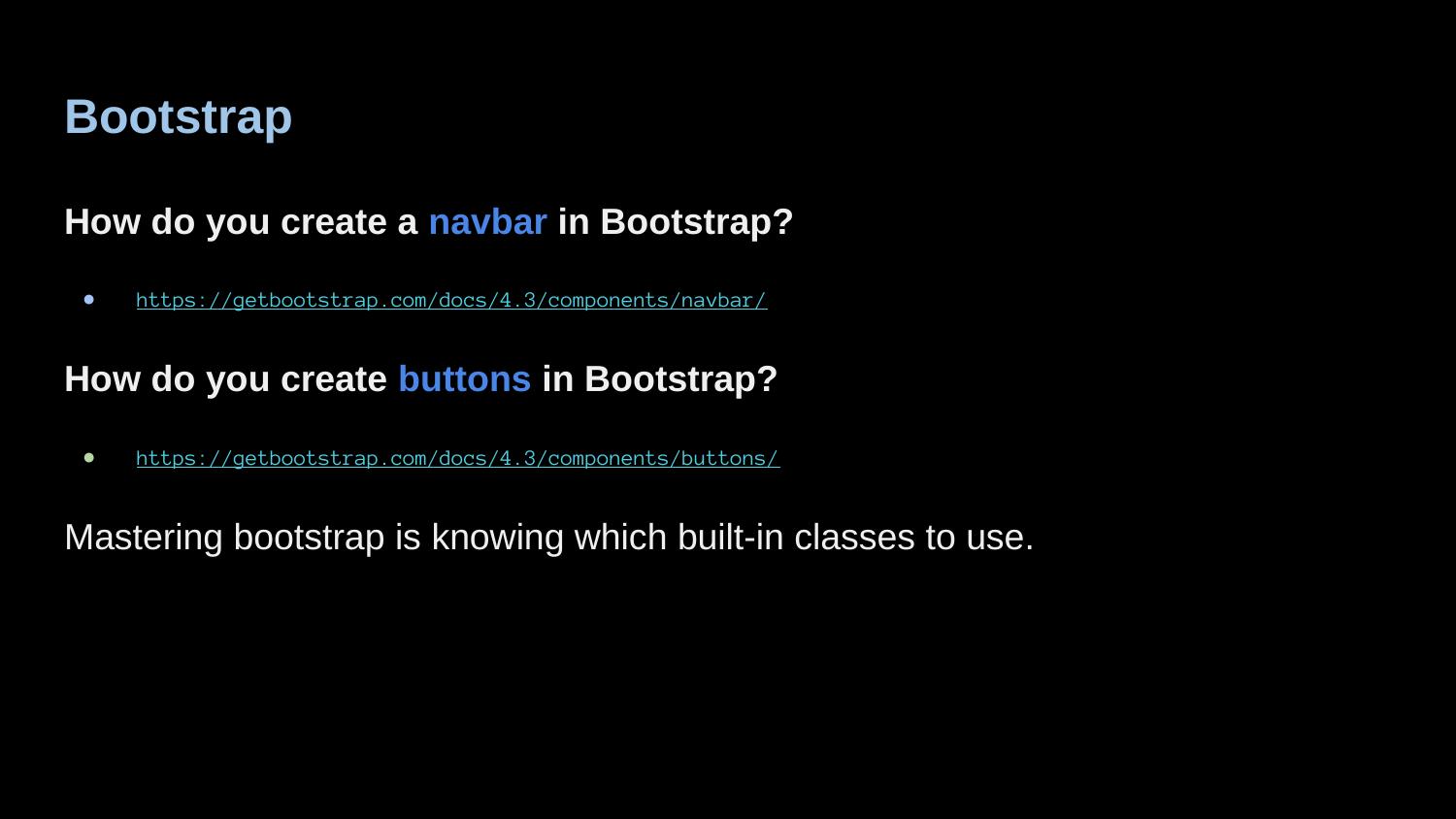

# Bootstrap
How do you create a navbar in Bootstrap?

https://getbootstrap.com/docs/4.3/components/navbar/

How do you create buttons in Bootstrap?

https://getbootstrap.com/docs/4.3/components/buttons/

Mastering bootstrap is knowing which built-in classes to use.